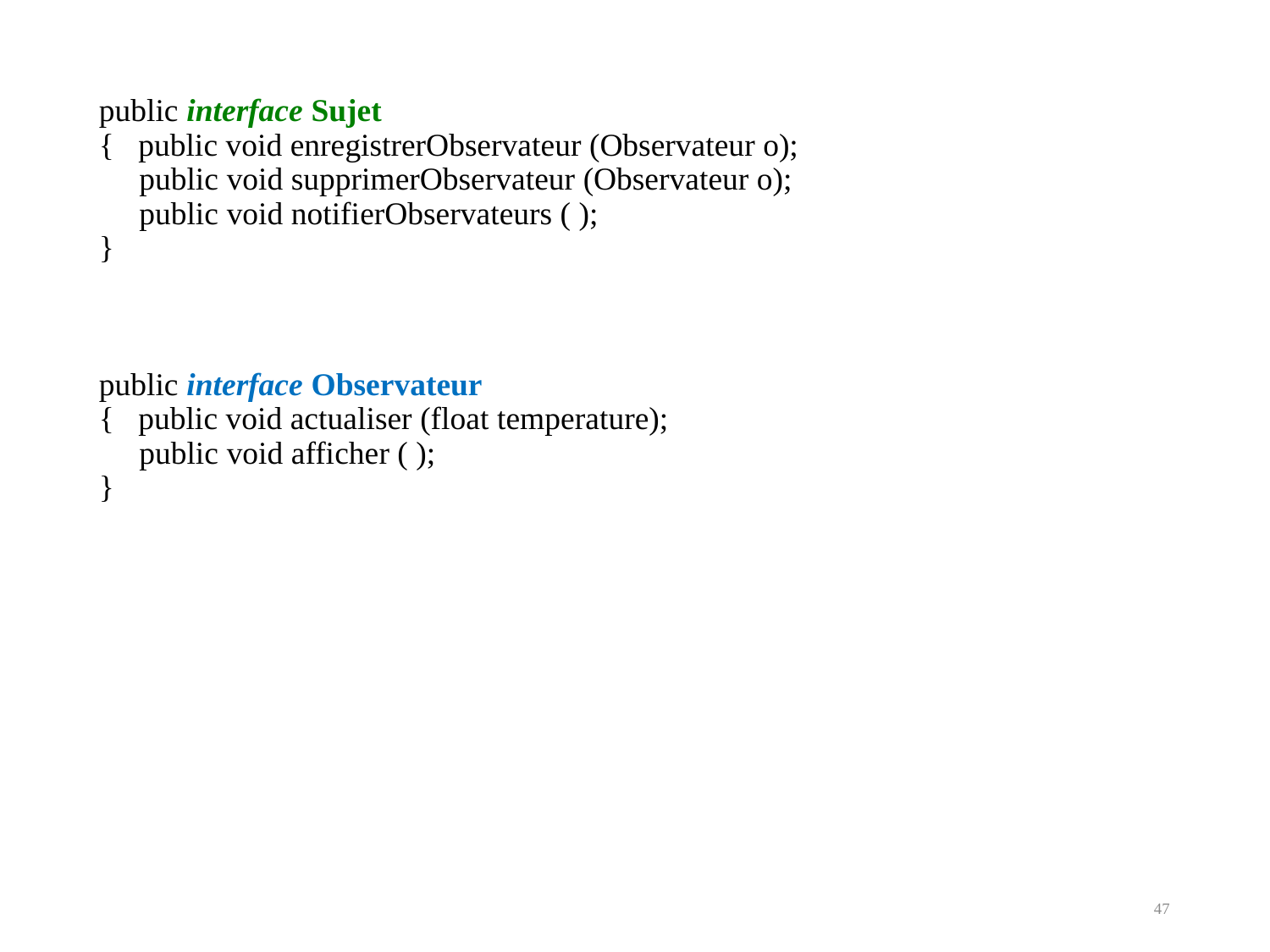

public interface Sujet
{   public void enregistrerObservateur (Observateur o);
     public void supprimerObservateur (Observateur o);
     public void notifierObservateurs ( );
}

public interface Observateur
{   public void actualiser (float temperature);
     public void afficher ( );
}

47